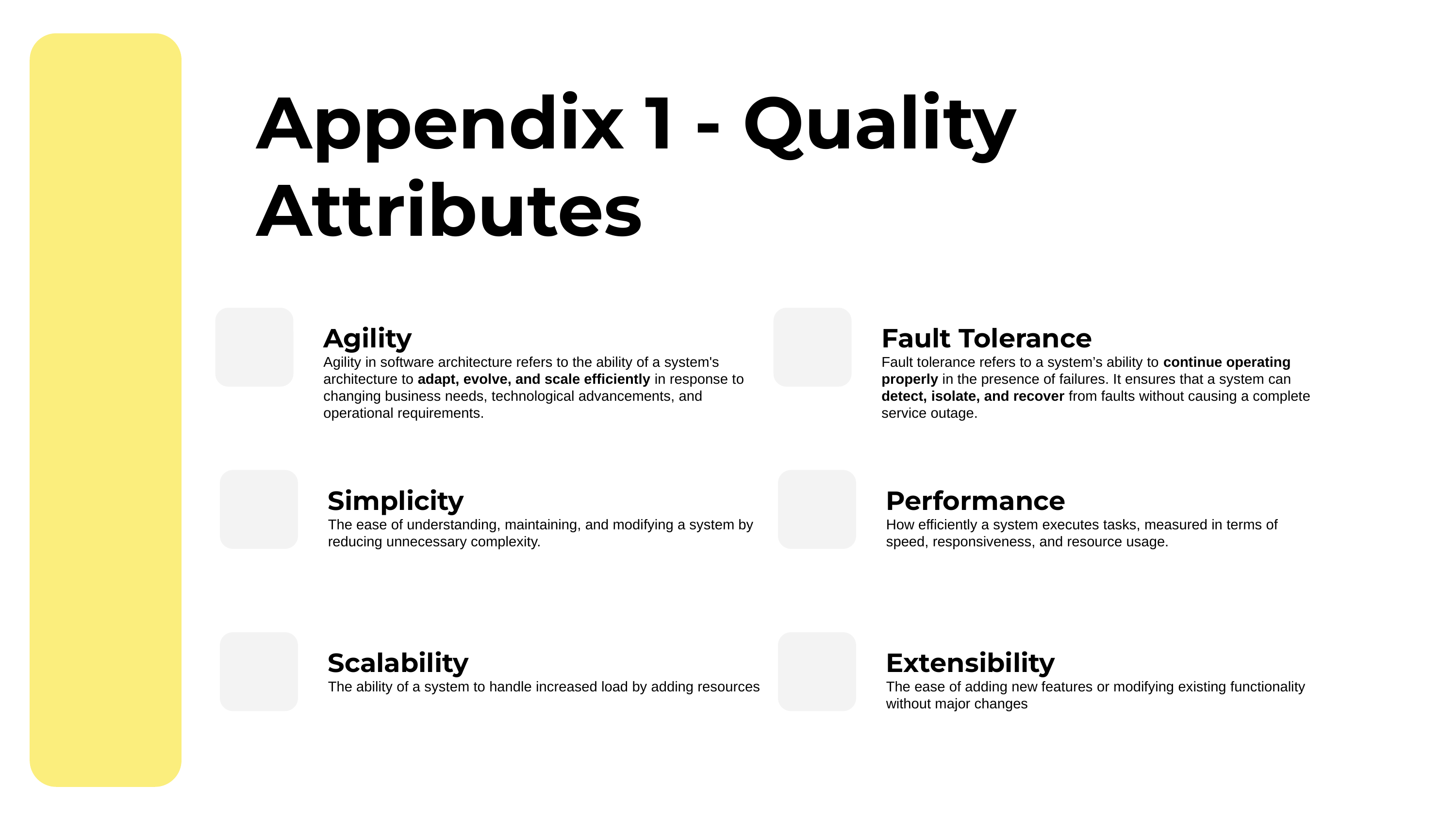

Appendix 1 - Quality Attributes
Agility
Agility in software architecture refers to the ability of a system's architecture to adapt, evolve, and scale efficiently in response to changing business needs, technological advancements, and operational requirements.

Fault Tolerance
Fault tolerance refers to a system’s ability to continue operating properly in the presence of failures. It ensures that a system can detect, isolate, and recover from faults without causing a complete service outage.

Simplicity
The ease of understanding, maintaining, and modifying a system by reducing unnecessary complexity.
Performance
How efficiently a system executes tasks, measured in terms of speed, responsiveness, and resource usage.

Scalability
The ability of a system to handle increased load by adding resources
Extensibility
The ease of adding new features or modifying existing functionality without major changes